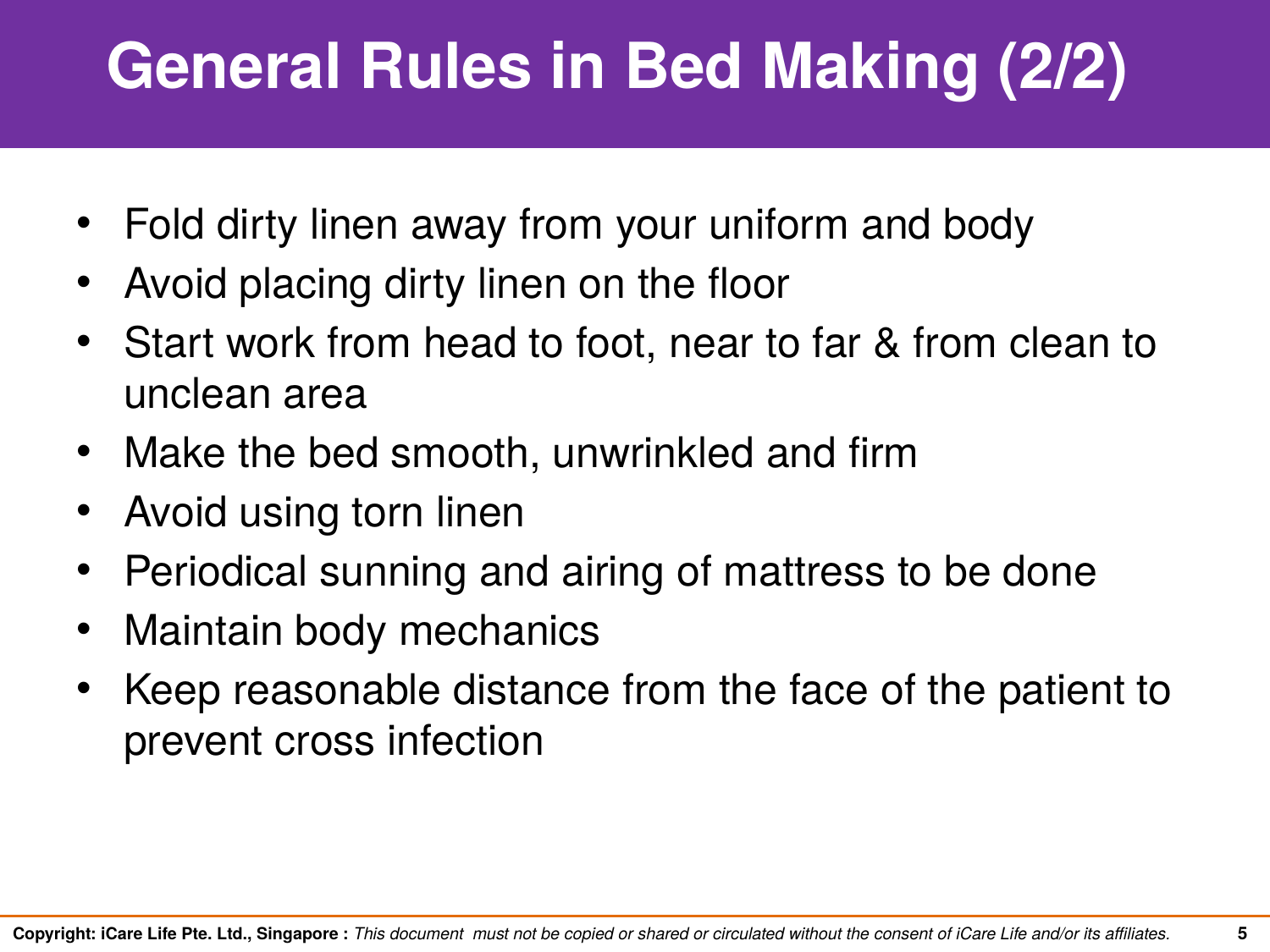

General Rules in Bed Making (2/2)
Fold dirty linen away from your uniform and body
Avoid placing dirty linen on the floor
Start work from head to foot, near to far & from clean to unclean area
Make the bed smooth, unwrinkled and firm
Avoid using torn linen
Periodical sunning and airing of mattress to be done
Maintain body mechanics
Keep reasonable distance from the face of the patient to prevent cross infection
5
Copyright: iCare Life Pte. Ltd., Singapore : This document  must not be copied or shared or circulated without the consent of iCare Life and/or its affiliates.